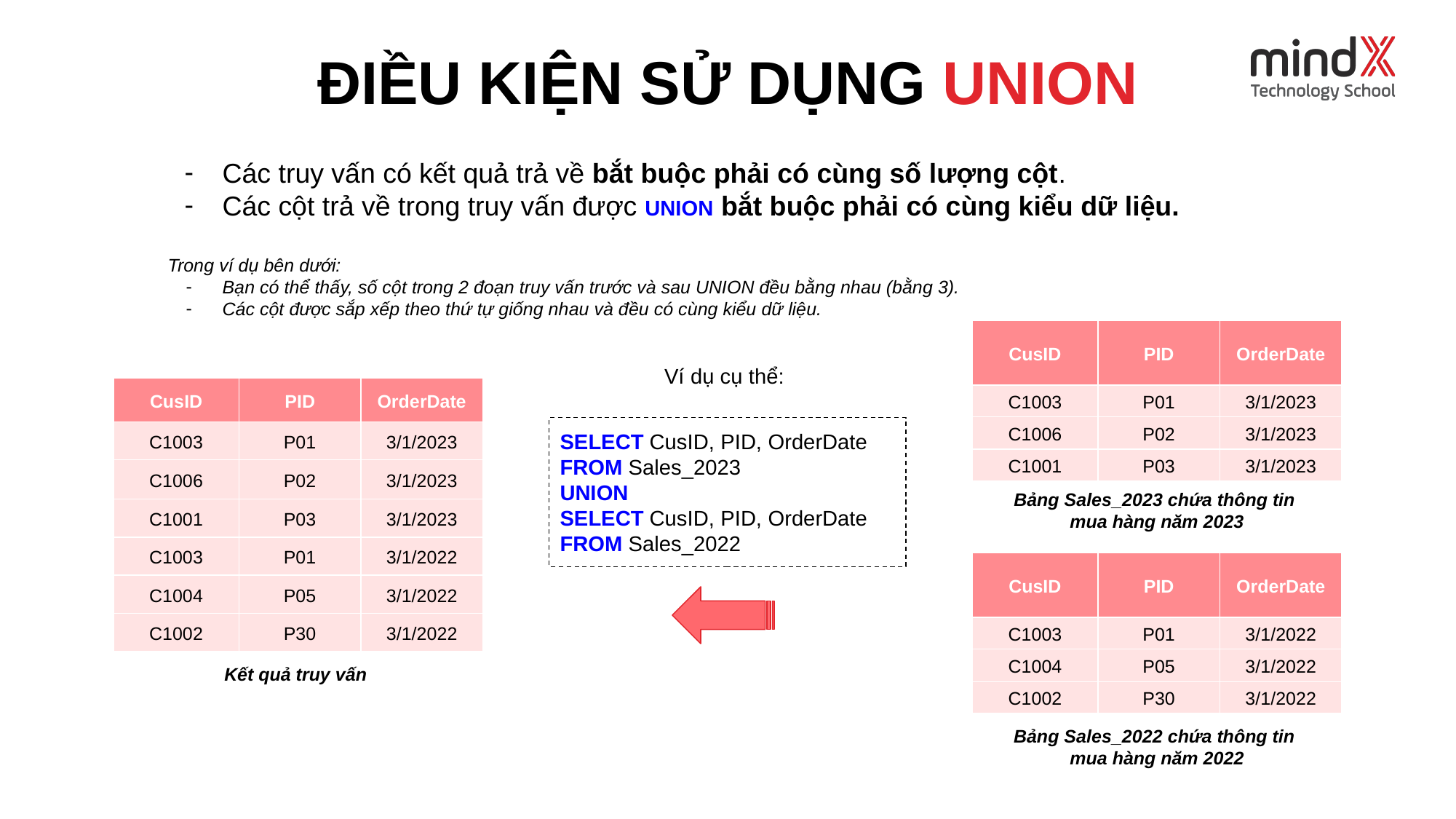

ĐIỀU KIỆN SỬ DỤNG UNION
Các truy vấn có kết quả trả về bắt buộc phải có cùng số lượng cột.
Các cột trả về trong truy vấn được UNION bắt buộc phải có cùng kiểu dữ liệu.

Trong ví dụ bên dưới:
Bạn có thể thấy, số cột trong 2 đoạn truy vấn trước và sau UNION đều bằng nhau (bằng 3).
Các cột được sắp xếp theo thứ tự giống nhau và đều có cùng kiểu dữ liệu.
| CusID | PID | OrderDate |
| --- | --- | --- |
| C1003 | P01 | 3/1/2023 |
| C1006 | P02 | 3/1/2023 |
| C1001 | P03 | 3/1/2023 |
Ví dụ cụ thể:
| CusID | PID | OrderDate |
| --- | --- | --- |
| C1003 | P01 | 3/1/2023 |
| C1006 | P02 | 3/1/2023 |
| C1001 | P03 | 3/1/2023 |
| C1003 | P01 | 3/1/2022 |
| C1004 | P05 | 3/1/2022 |
| C1002 | P30 | 3/1/2022 |
SELECT CusID, PID, OrderDate
FROM Sales_2023
UNION
SELECT CusID, PID, OrderDate
FROM Sales_2022
Bảng Sales_2023 chứa thông tin
mua hàng năm 2023
| CusID | PID | OrderDate |
| --- | --- | --- |
| C1003 | P01 | 3/1/2022 |
| C1004 | P05 | 3/1/2022 |
| C1002 | P30 | 3/1/2022 |

Kết quả truy vấn
Bảng Sales_2022 chứa thông tin
mua hàng năm 2022